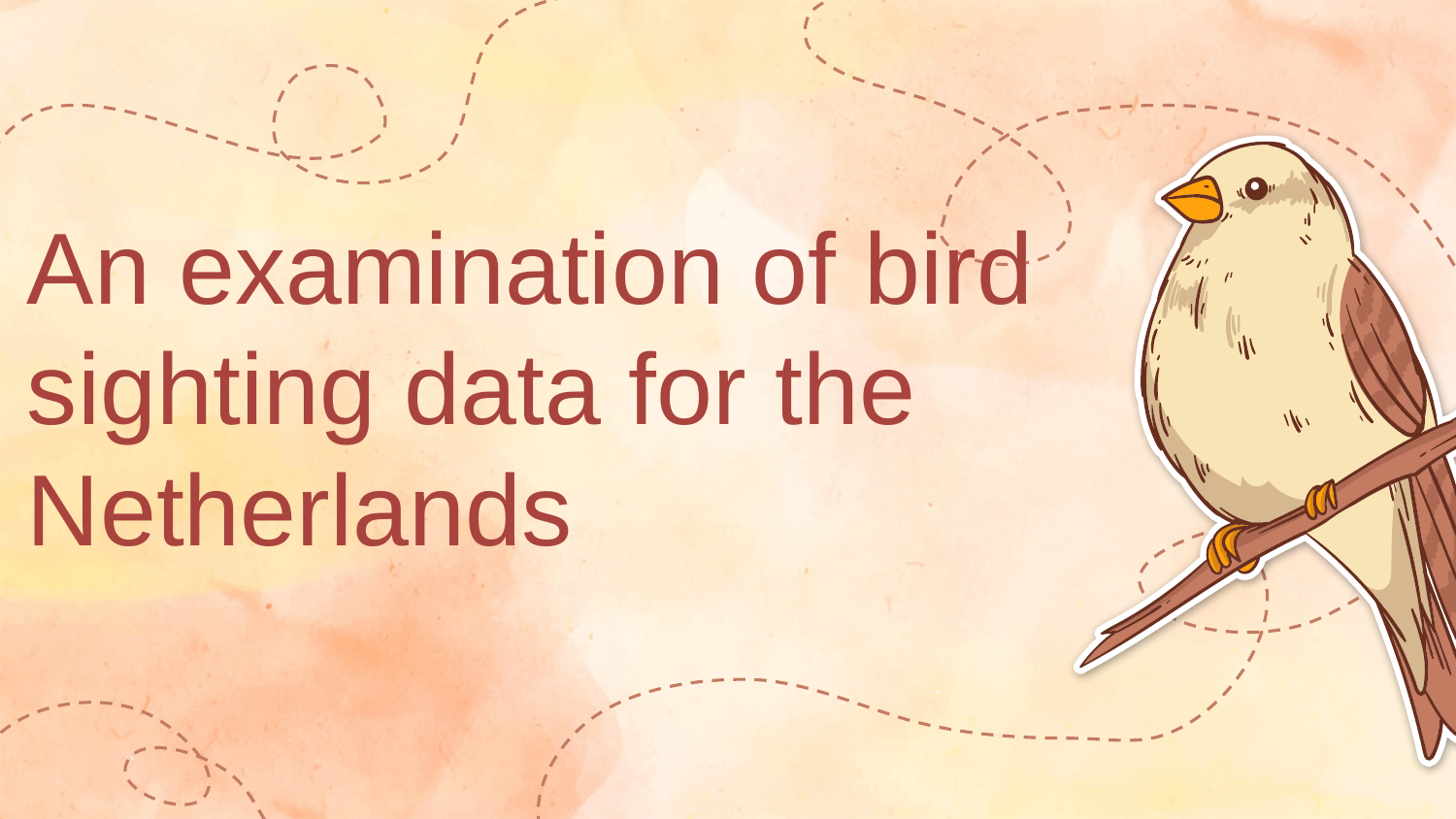

# An examination of bird sighting data for the Netherlands